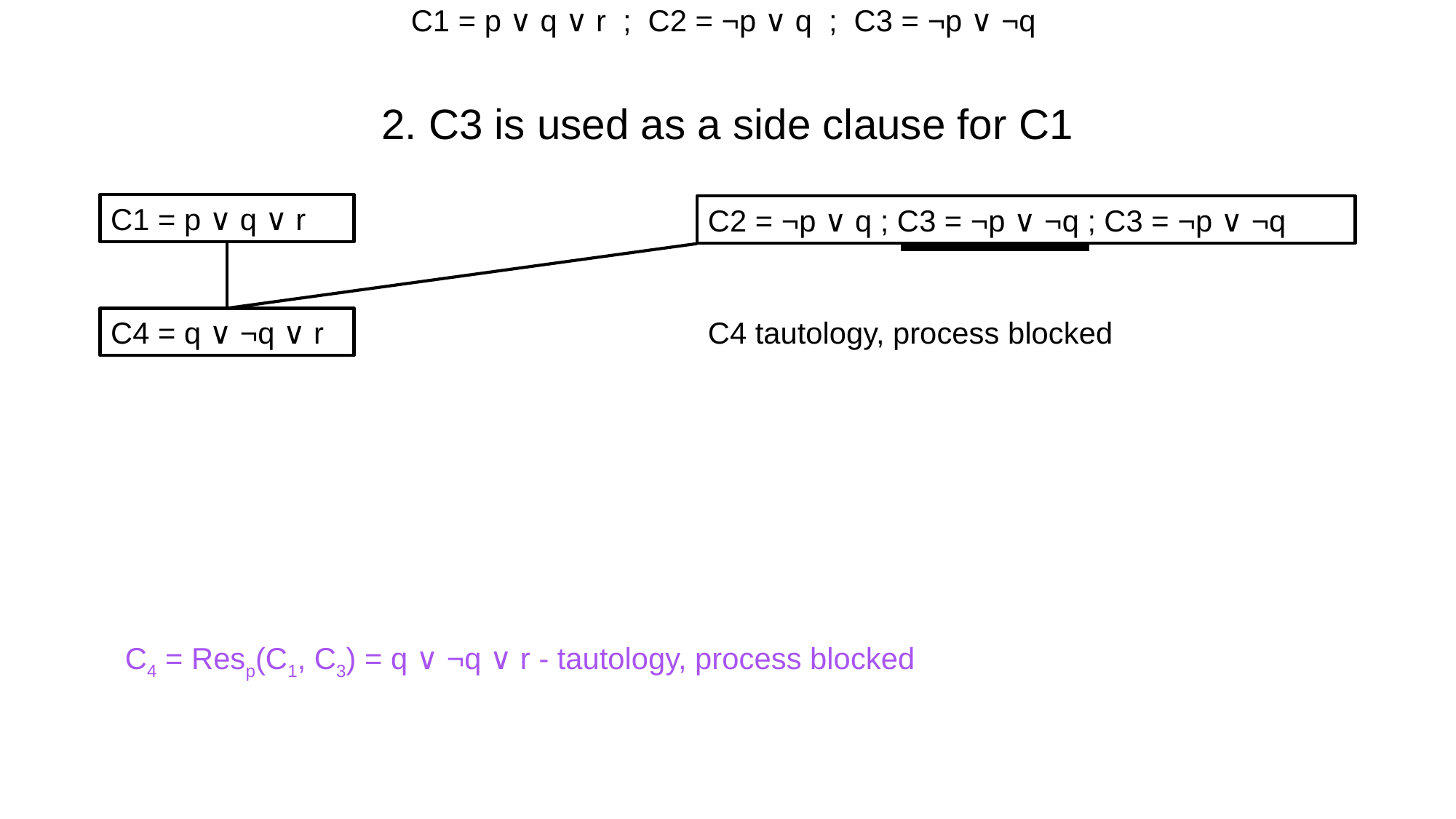

C1 = p ∨ q ∨ r  ;  C2 = ¬p ∨ q  ;  C3 = ¬p ∨ ¬q
# 2. C3 is used as a side clause for C1
C1 = p ∨ q ∨ r
C2 = ¬p ∨ q ; C3 = ¬p ∨ ¬q ; C3 = ¬p ∨ ¬q

C4 = q ∨ ¬q ∨ r
C4 tautology, process blocked
C4 = Resp(C1, C3) = q ∨ ¬q ∨ r - tautology, process blocked